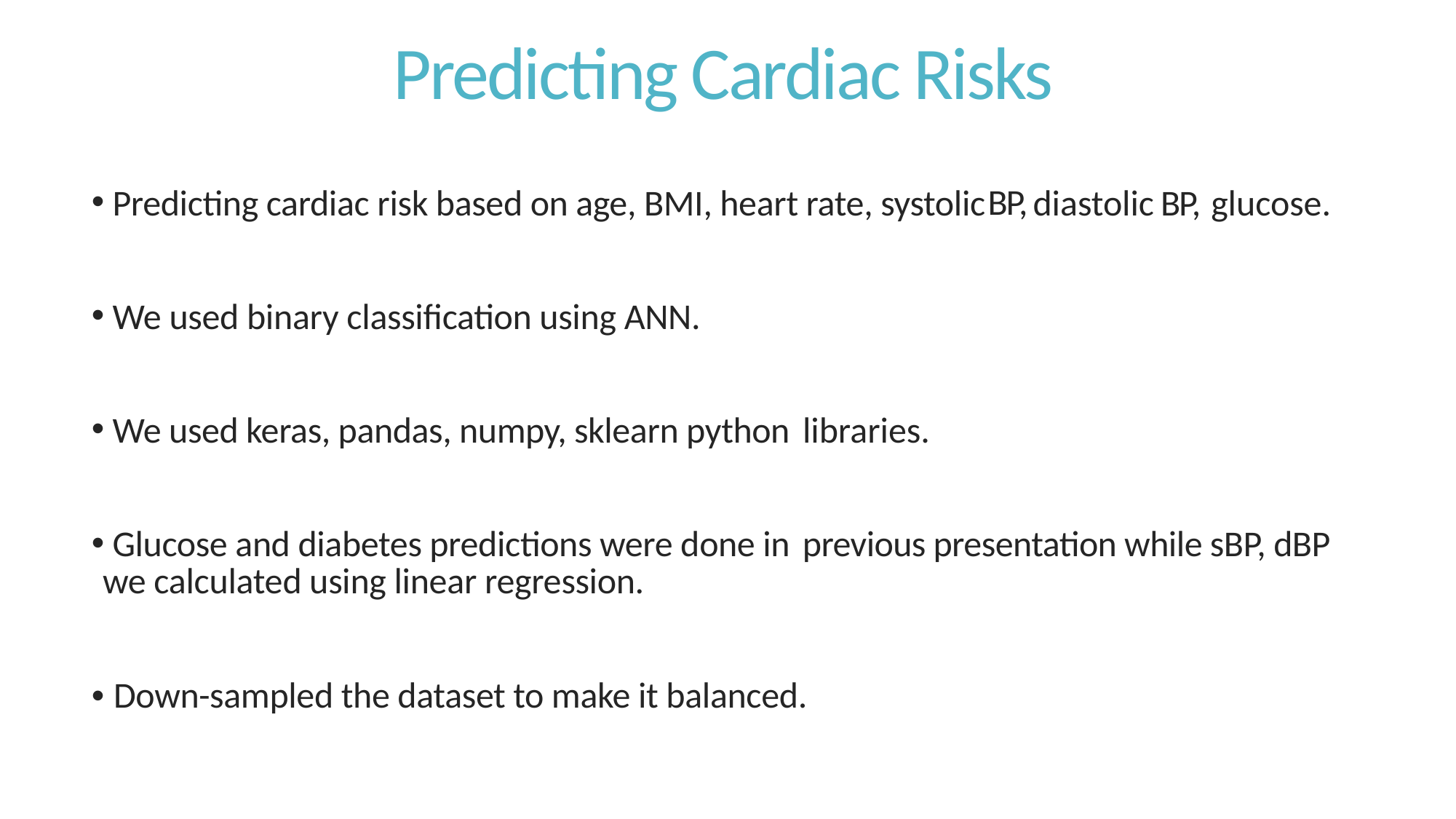

Predicting Cardiac Risks
•
BP,
Predicting cardiac risk based on age, BMI, heart rate, systolic
diastolic
BP,
glucose.
•
We used binary classification using ANN.
•
We used keras, pandas, numpy, sklearn python
libraries.
•
Glucose and diabetes predictions were done in
previous presentation while sBP, dBP
we calculated using linear regression.
• Down-sampled the dataset to make it balanced.